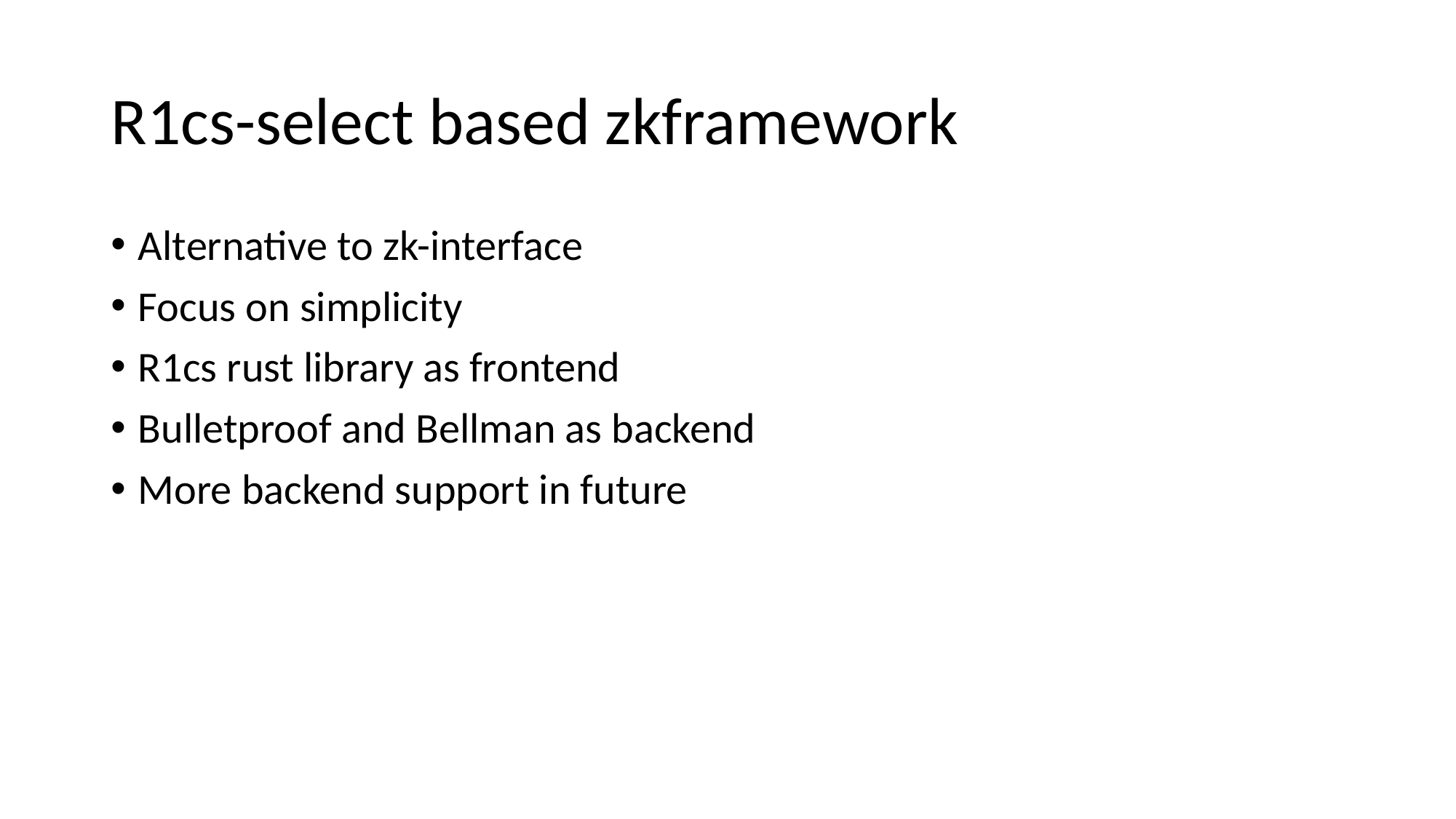

# R1cs-select based zkframework
Alternative to zk-interface
Focus on simplicity
R1cs rust library as frontend
Bulletproof and Bellman as backend
More backend support in future